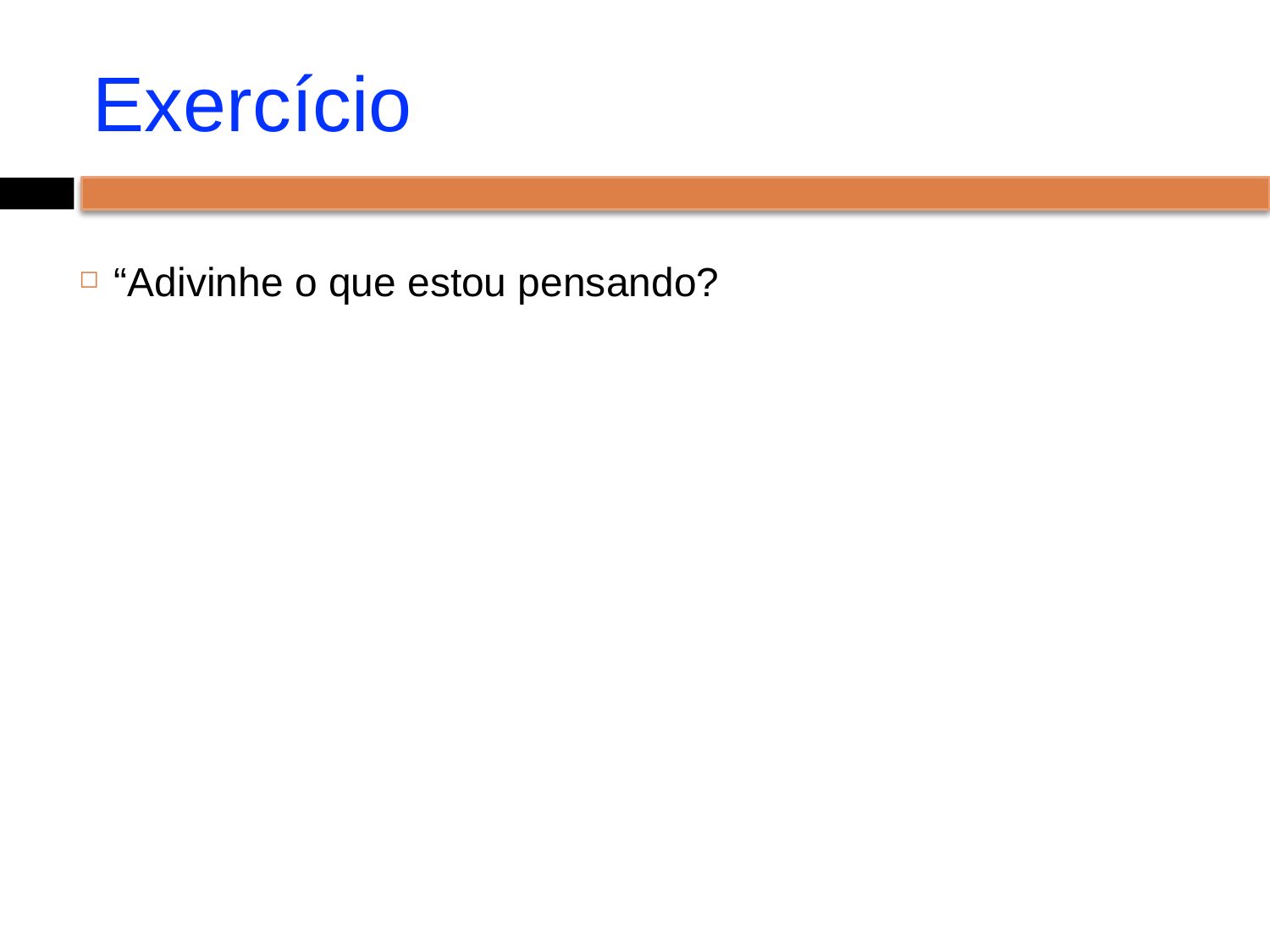

# Exercício
“Adivinhe o que estou pensando?
37